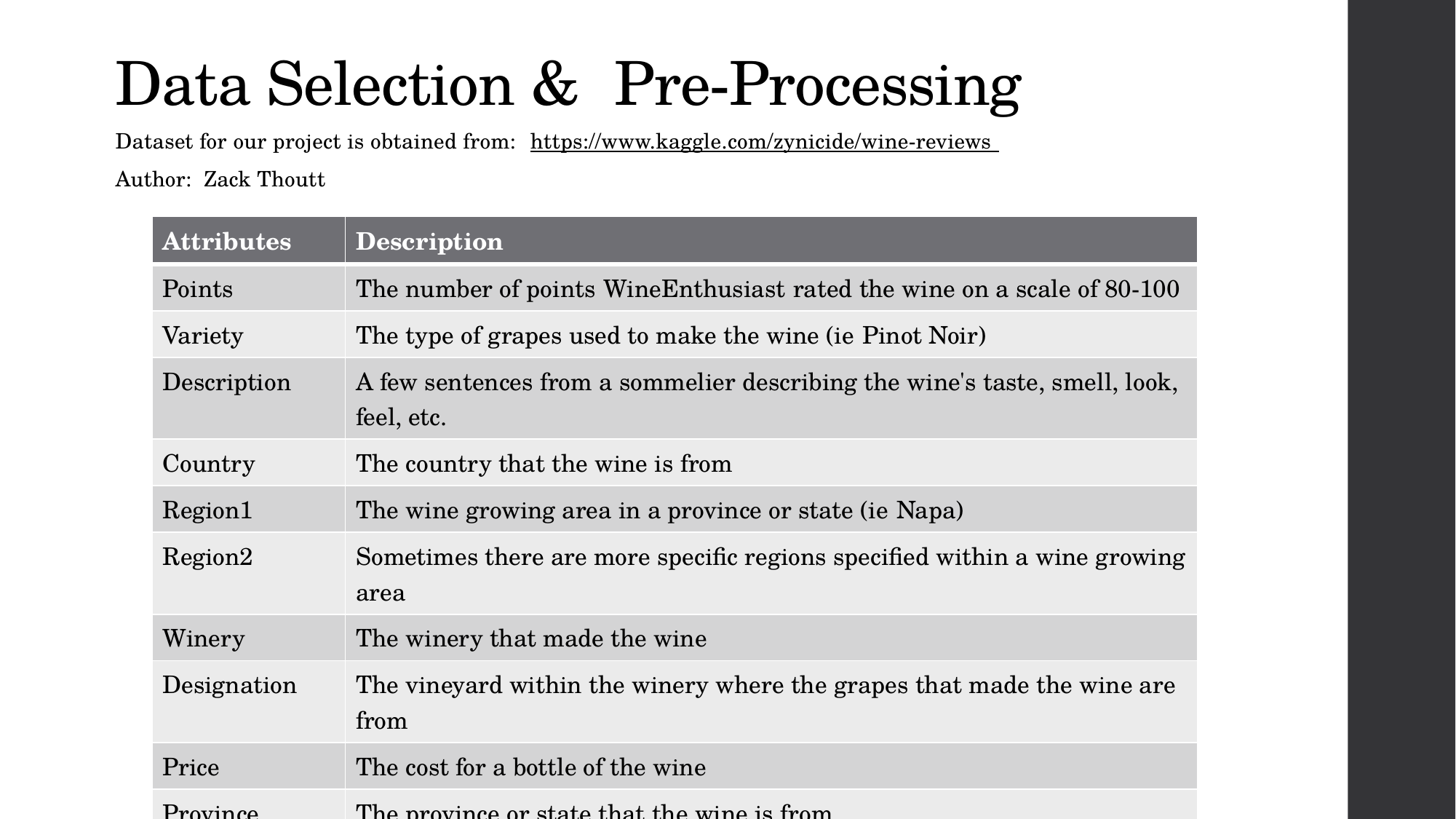

# Data Selection &  Pre-Processing
Dataset for our project is obtained from:  https://www.kaggle.com/zynicide/wine-reviews
Author:  Zack Thoutt

| Attributes | Description |
| --- | --- |
| Points | The number of points WineEnthusiast rated the wine on a scale of 80-100 |
| Variety | The type of grapes used to make the wine (ie Pinot Noir) |
| Description | A few sentences from a sommelier describing the wine's taste, smell, look, feel, etc. |
| Country | The country that the wine is from |
| Region1 | The wine growing area in a province or state (ie Napa) |
| Region2 | Sometimes there are more specific regions specified within a wine growing area |
| Winery | The winery that made the wine |
| Designation | The vineyard within the winery where the grapes that made the wine are from |
| Price | The cost for a bottle of the wine |
| Province | The province or state that the wine is from |